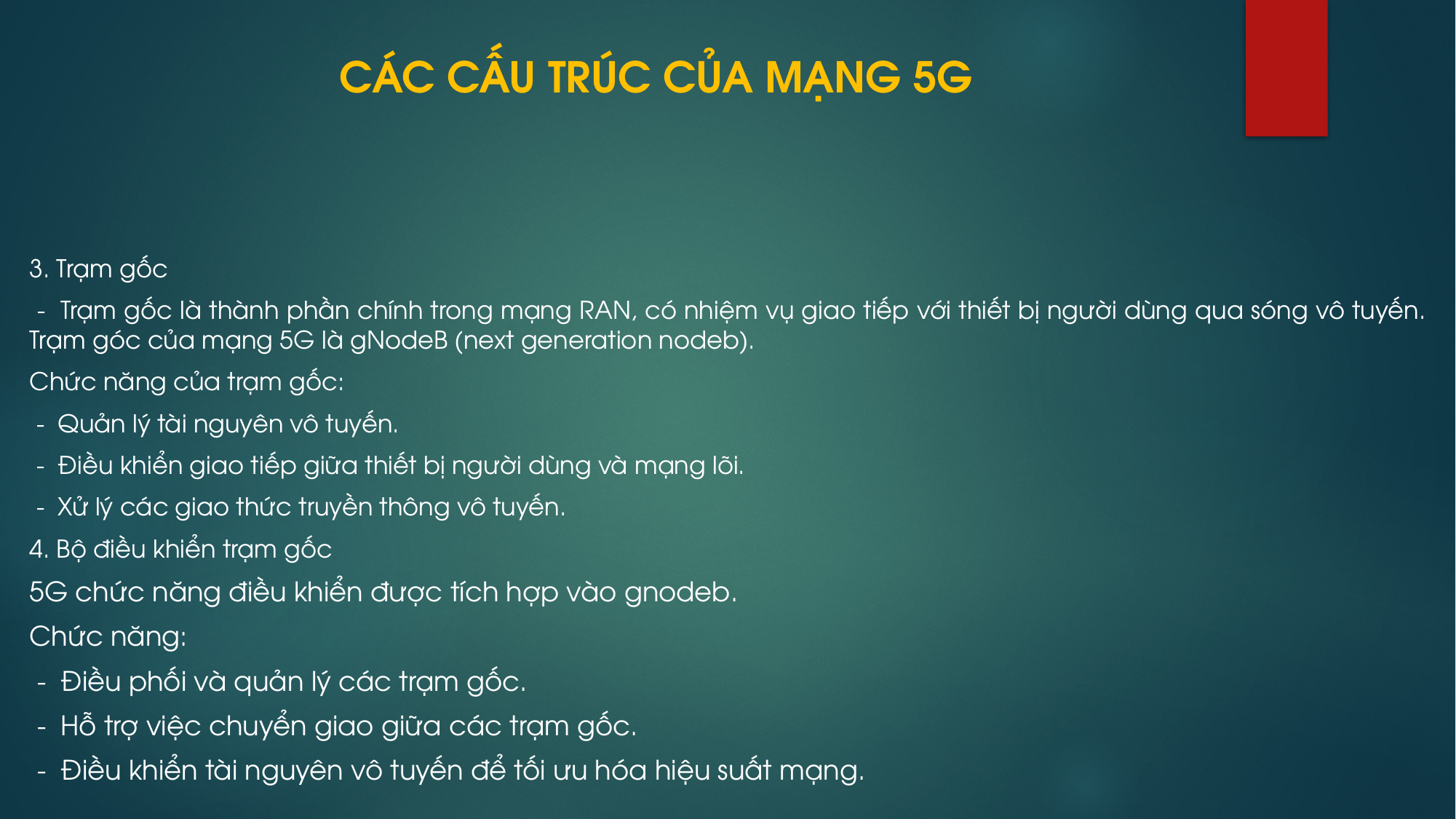

# CÁC CẤU TRÚC CỦA MẠNG 5G
3. Trạm gốc
 -  Trạm gốc là thành phần chính trong mạng RAN, có nhiệm vụ giao tiếp với thiết bị người dùng qua sóng vô tuyến. Trạm góc của mạng 5G là gNodeB (next generation nodeb).
Chức năng của trạm gốc:
 -  Quản lý tài nguyên vô tuyến.
 -  Điều khiển giao tiếp giữa thiết bị người dùng và mạng lõi.
 -  Xử lý các giao thức truyền thông vô tuyến.
4. Bộ điều khiển trạm gốc
5G chức năng điều khiển được tích hợp vào gnodeb.
Chức năng:
 -  Điều phối và quản lý các trạm gốc.
 -  Hỗ trợ việc chuyển giao giữa các trạm gốc.
 -  Điều khiển tài nguyên vô tuyến để tối ưu hóa hiệu suất mạng.